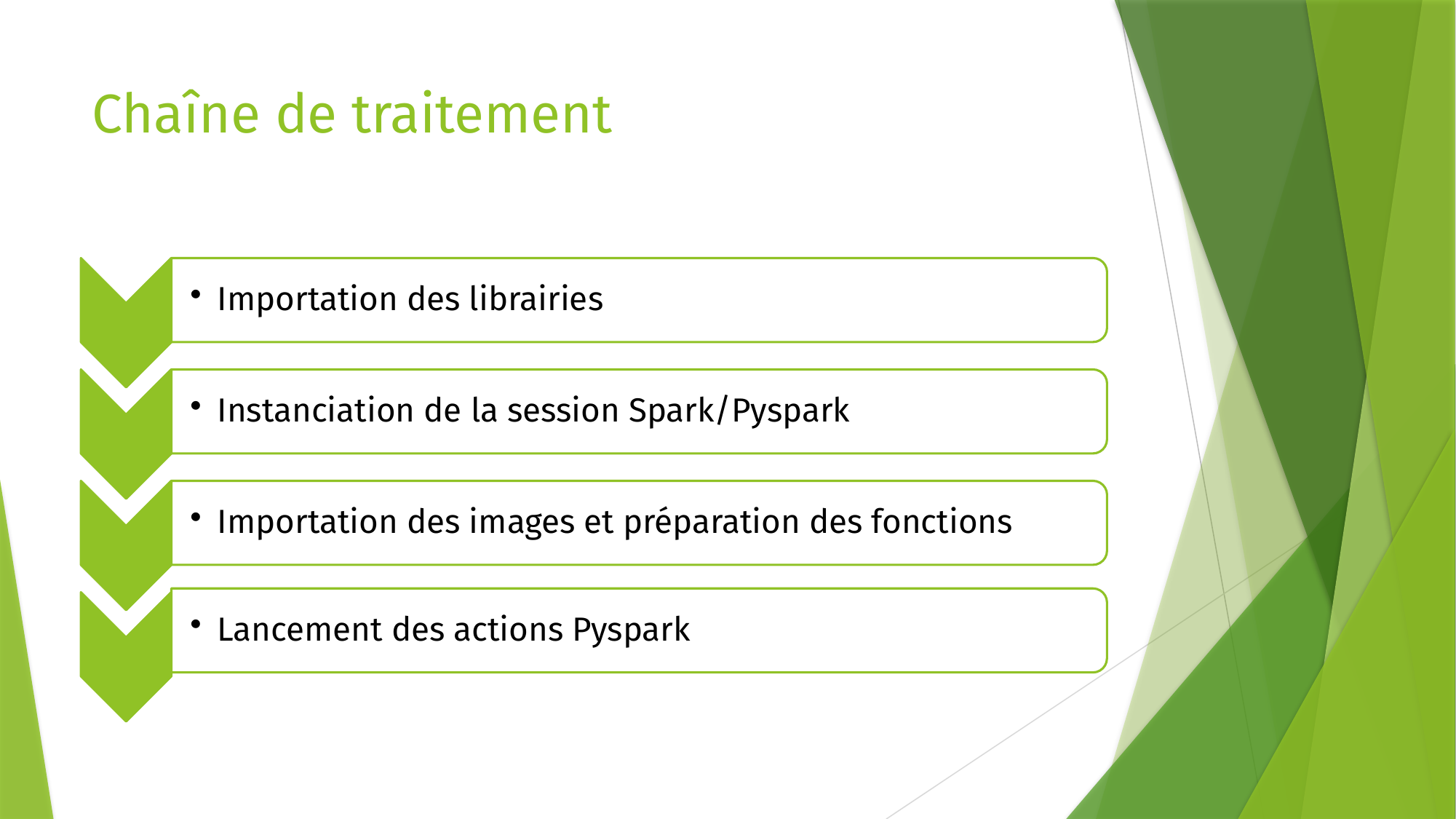

# Chaîne de traitement

Importation des librairies

Instanciation de la session Spark/Pyspark

Importation des images et préparation des fonctions

Lancement des actions Pyspark